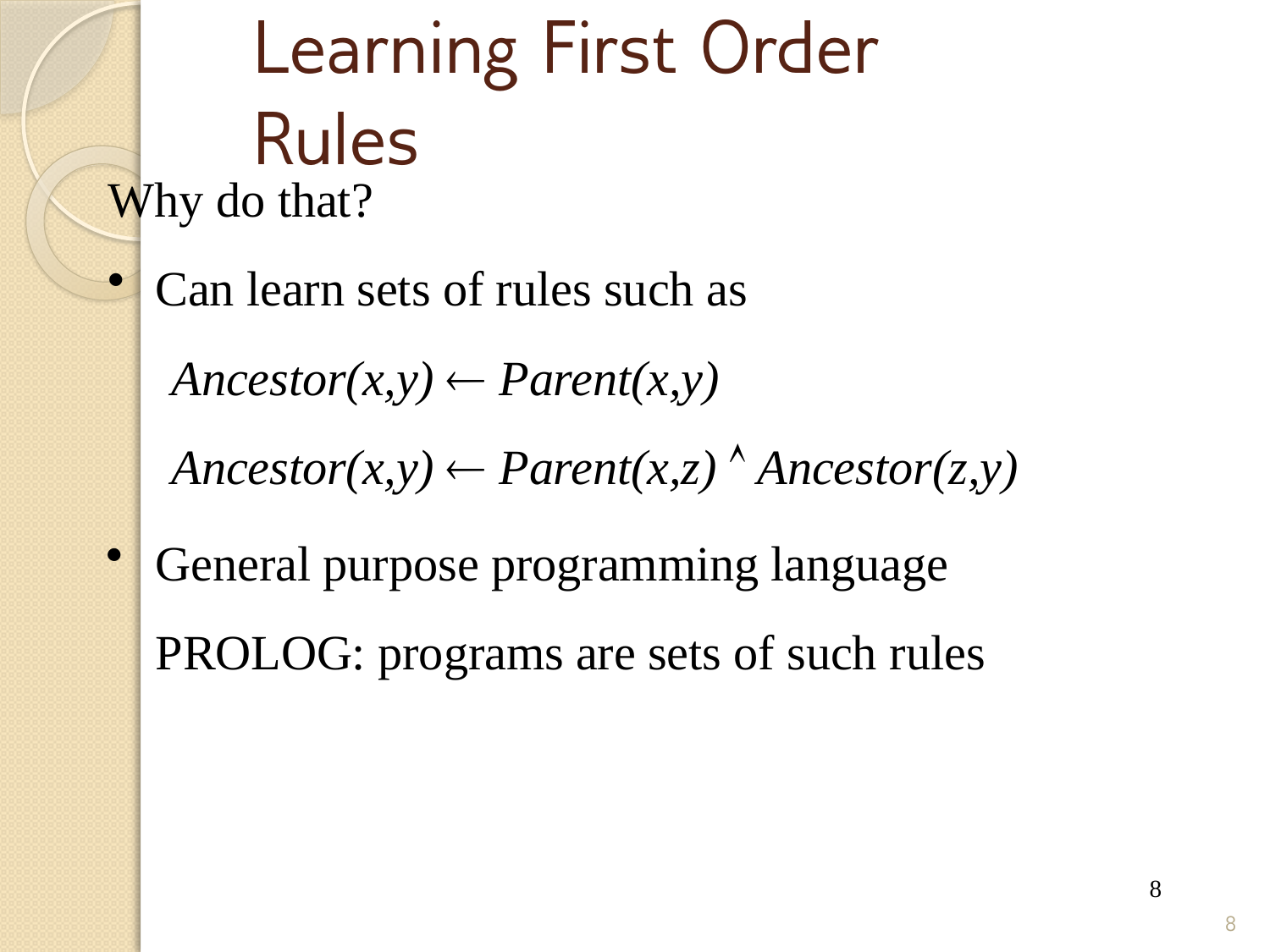

# Learning First Order Rules
Why do that?
Can learn sets of rules such as
Ancestor(x,y) ← Parent(x,y)
Ancestor(x,y) ← Parent(x,z) ∧ Ancestor(z,y)
General purpose programming language  PROLOG: programs are sets of such rules
8
8